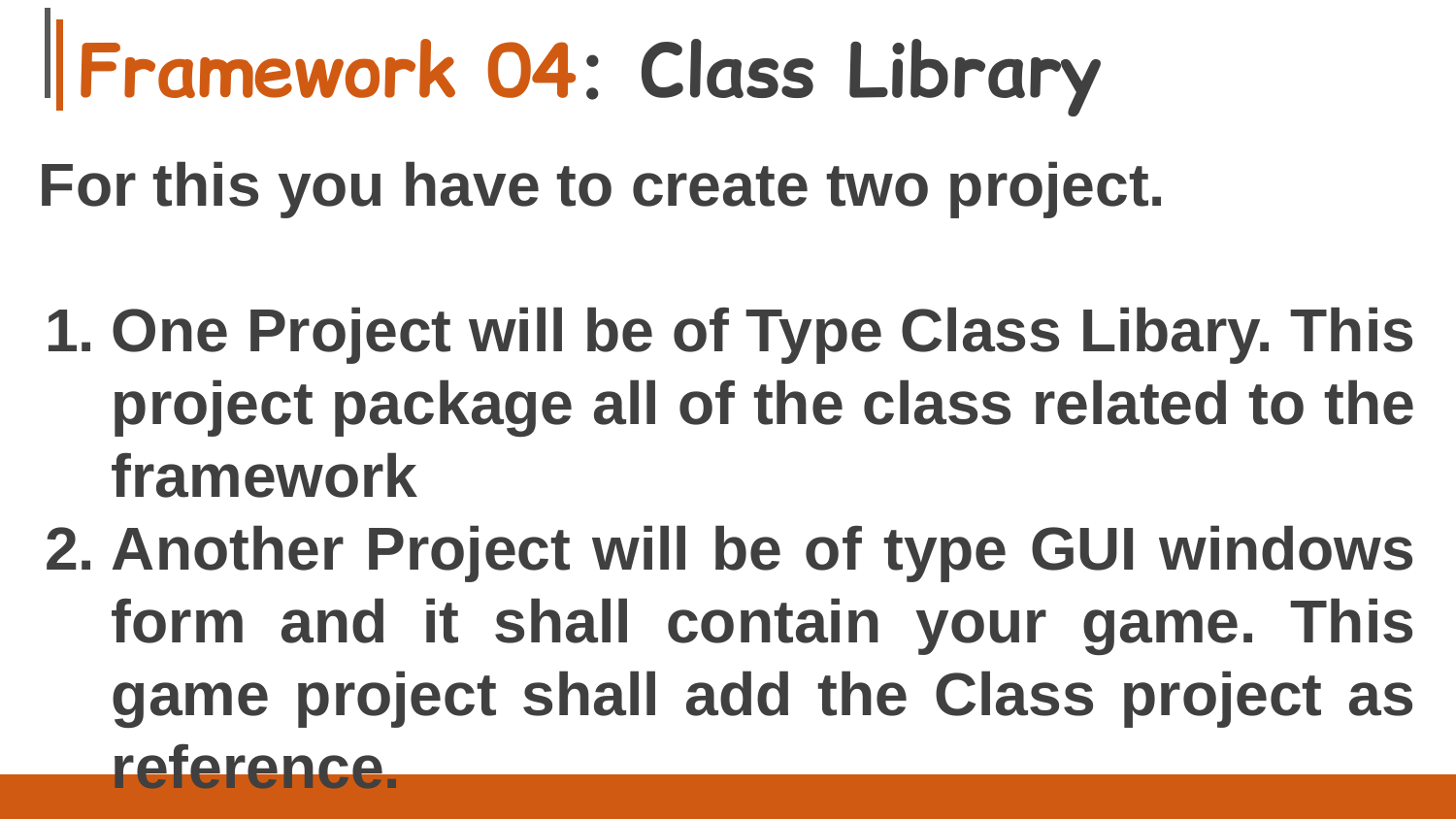

# Framework 04: Class Library
For this you have to create two project.

One Project will be of Type Class Libary. This project package all of the class related to the framework
Another Project will be of type GUI windows form and it shall contain your game. This game project shall add the Class project as reference.